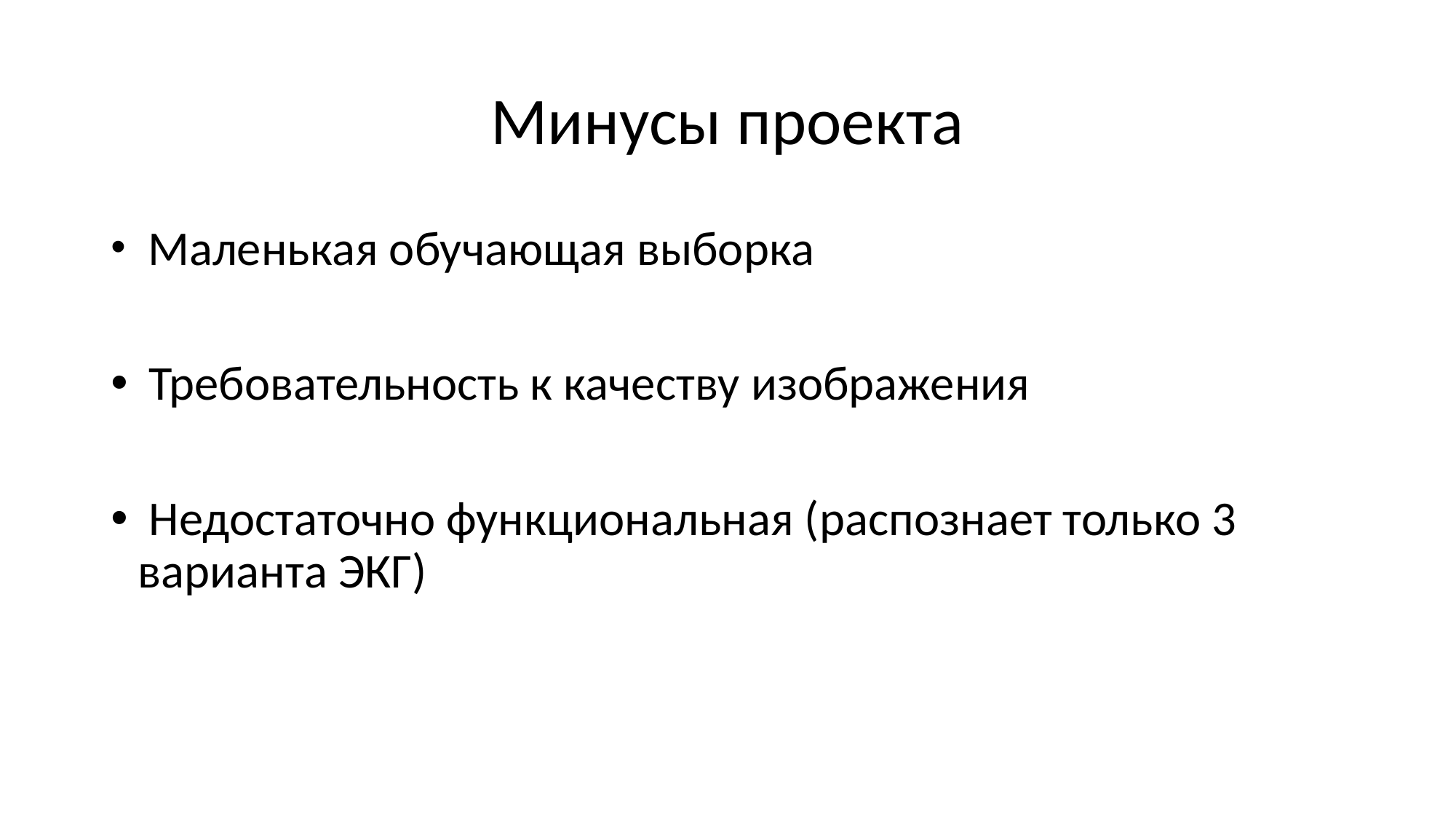

# Минусы проекта
 Маленькая обучающая выборка

 Требовательность к качеству изображения

 Недостаточно функциональная (распознает только 3 варианта ЭКГ)